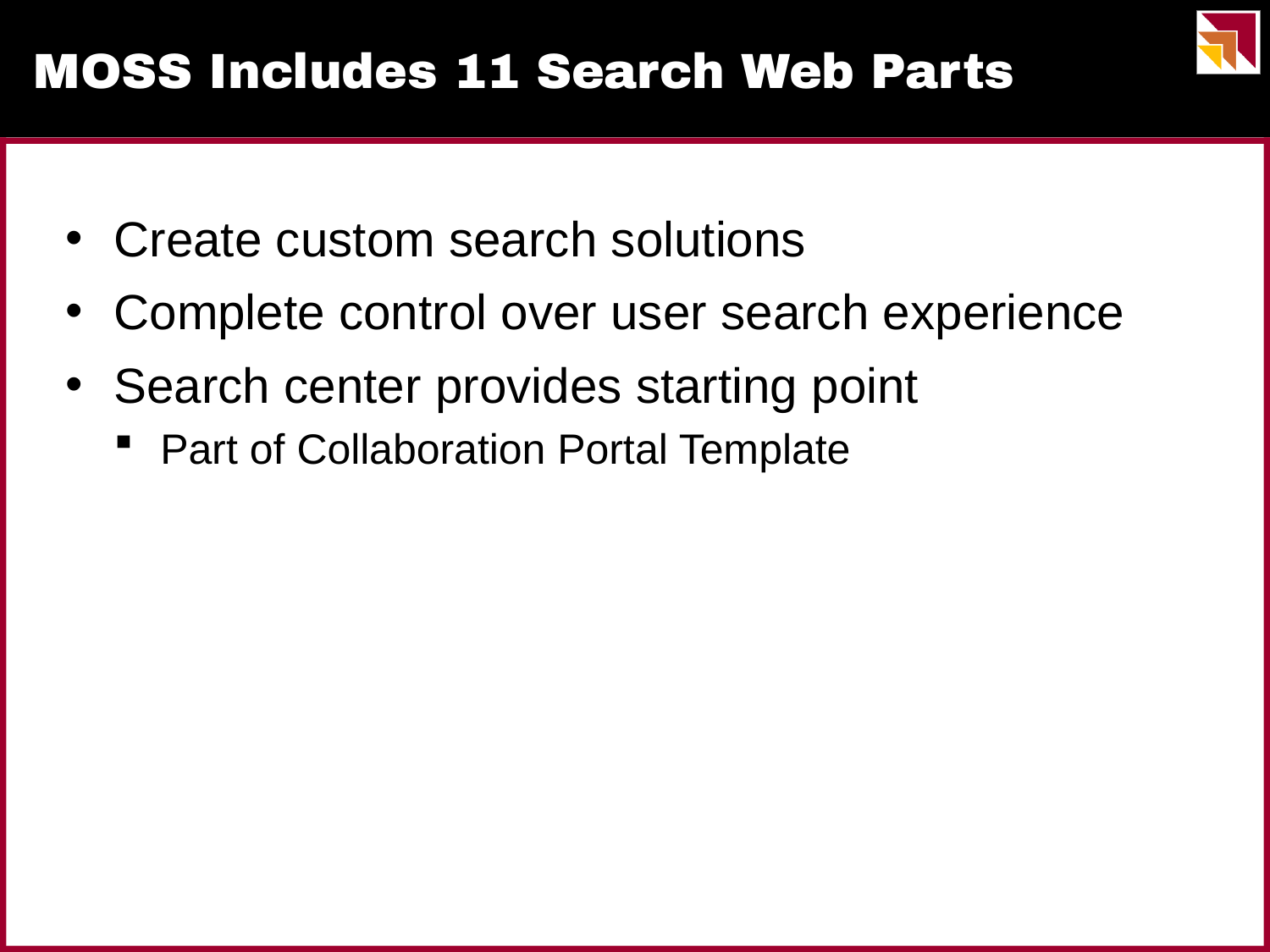

# MOSS Includes 11 Search Web Parts
Create custom search solutions
Complete control over user search experience
Search center provides starting point
Part of Collaboration Portal Template